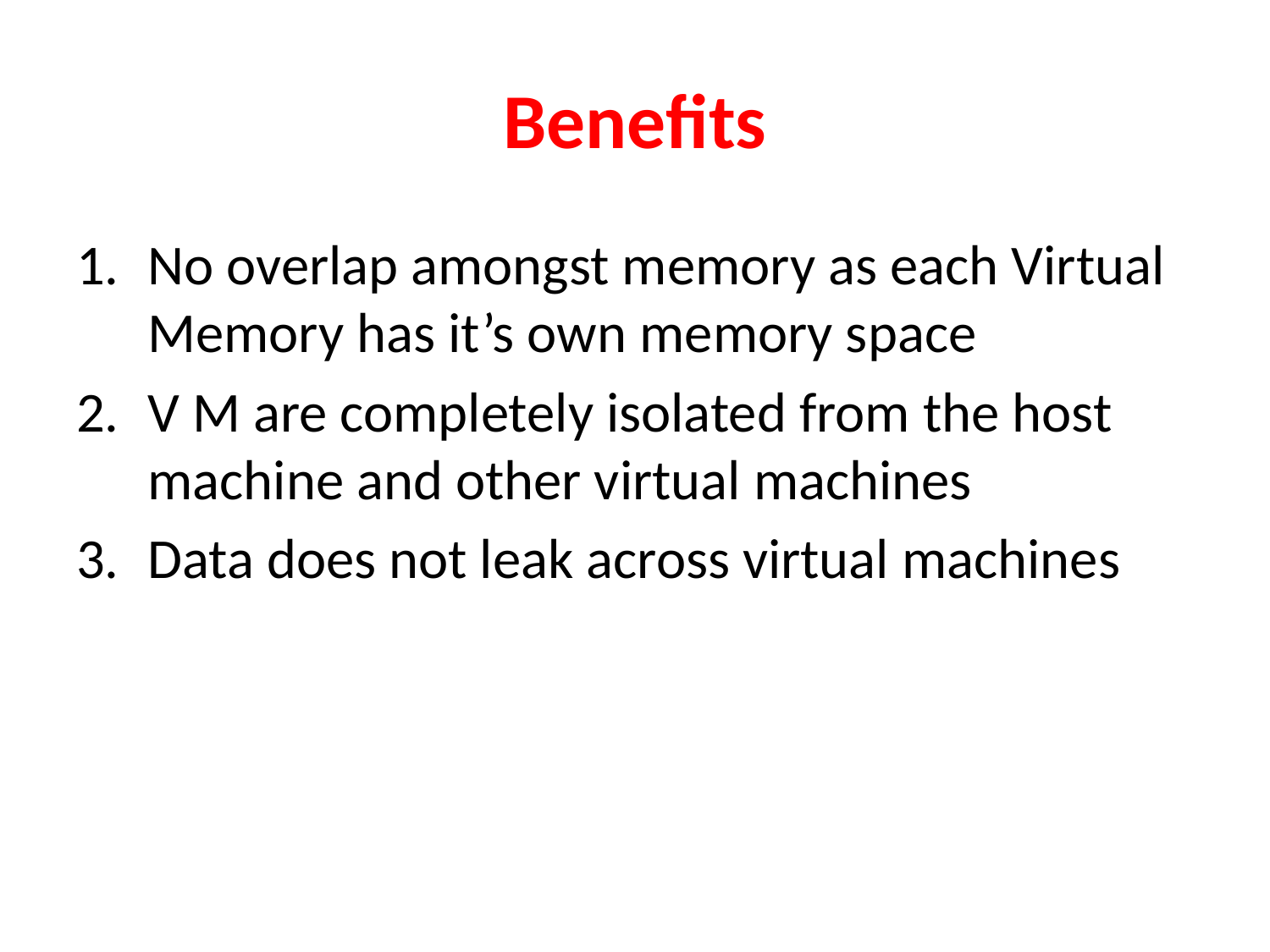

# Benefits
No overlap amongst memory as each Virtual Memory has it’s own memory space
V M are completely isolated from the host machine and other virtual machines
Data does not leak across virtual machines